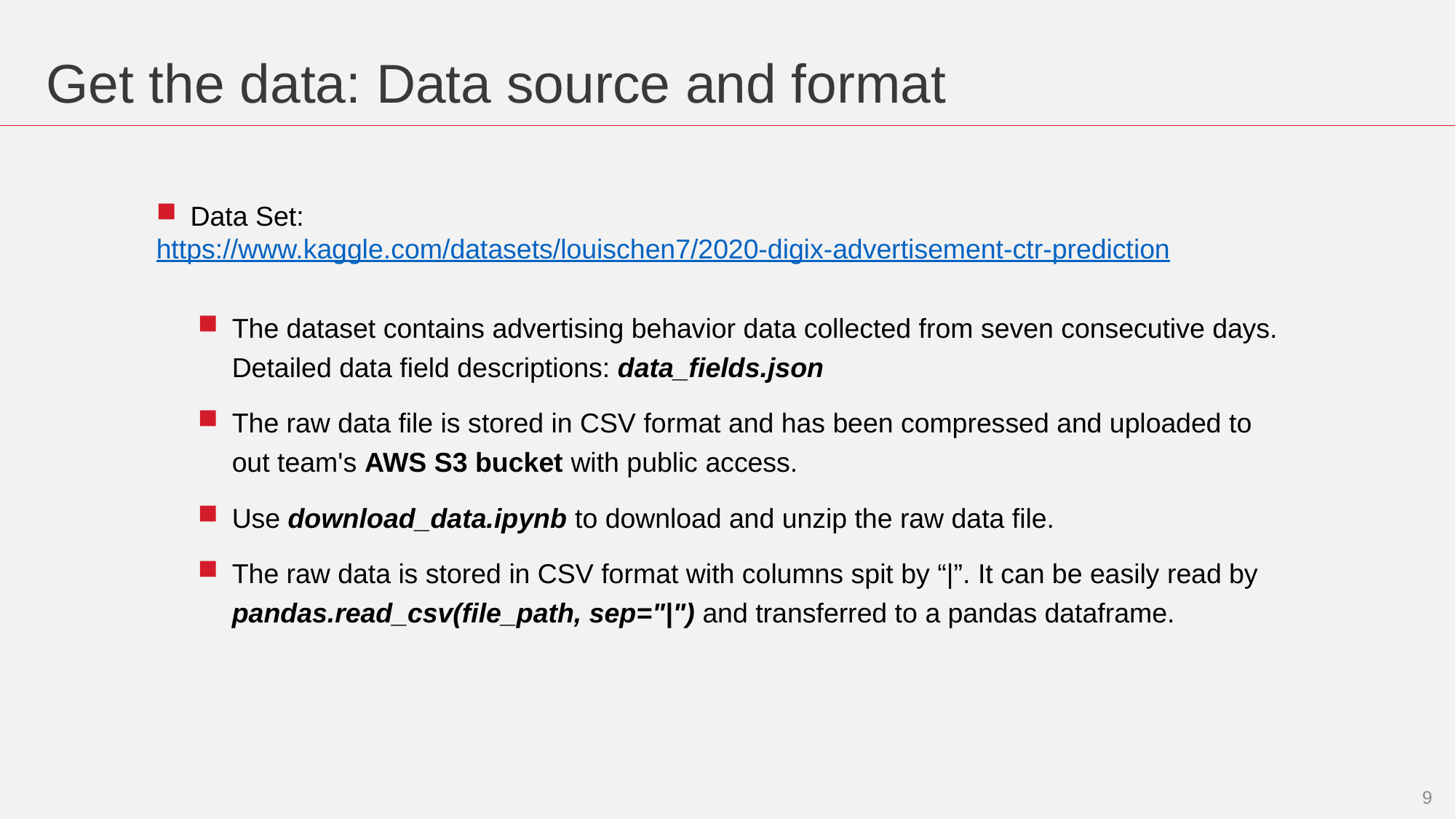

Get the data: Data source and format

Data Set:
https://www.kaggle.com/datasets/louischen7/2020-digix-advertisement-ctr-prediction
The dataset contains advertising behavior data collected from seven consecutive days. Detailed data field descriptions: data_fields.json
The raw data file is stored in CSV format and has been compressed and uploaded to out team's AWS S3 bucket with public access.
Use download_data.ipynb to download and unzip the raw data file.
The raw data is stored in CSV format with columns spit by “|”. It can be easily read by pandas.read_csv(file_path, sep="|") and transferred to a pandas dataframe.
9